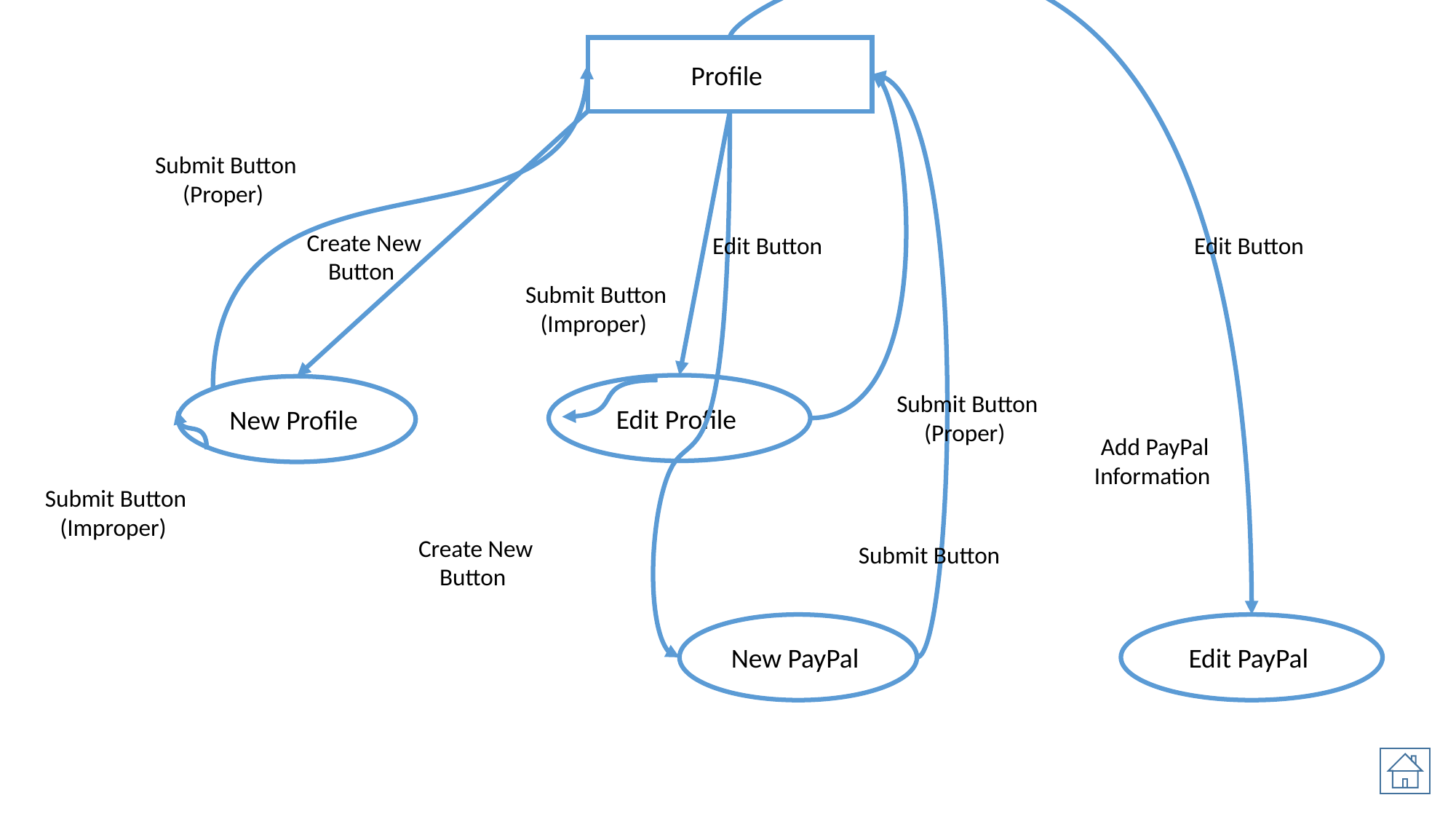

Profile
Submit Button
(Proper)
Create New Button
Edit Button
Edit Button
Submit Button
(Improper)
Edit Profile
New Profile
Submit Button
(Proper)
Add PayPal Information
Submit Button
(Improper)
Create New Button
Submit Button
New PayPal
Edit PayPal